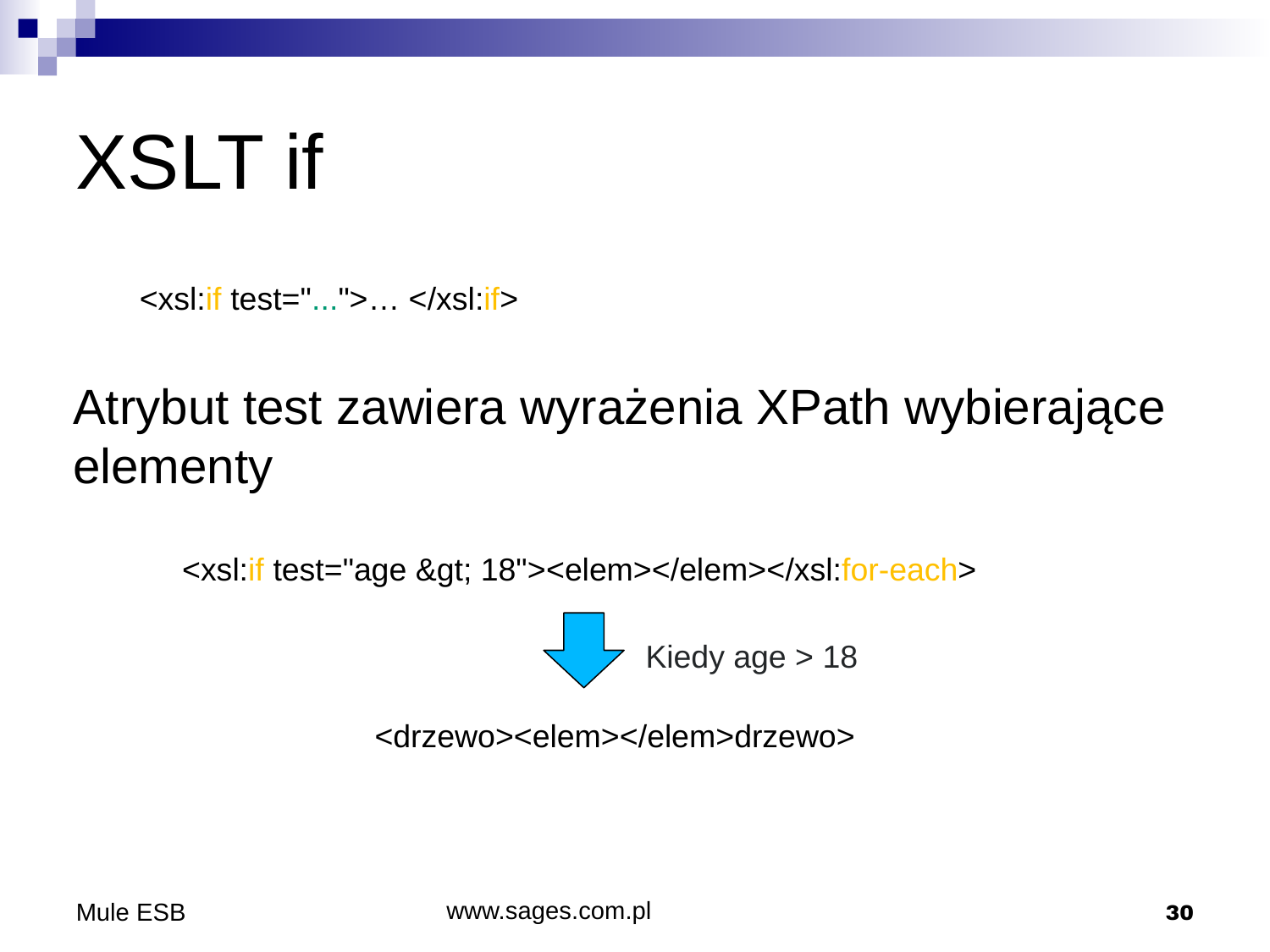

# XSLT if
<xsl:if test="...">… </xsl:if>
Atrybut test zawiera wyrażenia XPath wybierające elementy

<xsl:if test="age &gt; 18"><elem></elem></xsl:for-each>

Kiedy age > 18
<drzewo><elem></elem>drzewo>
Mule ESB
www.sages.com.pl
30